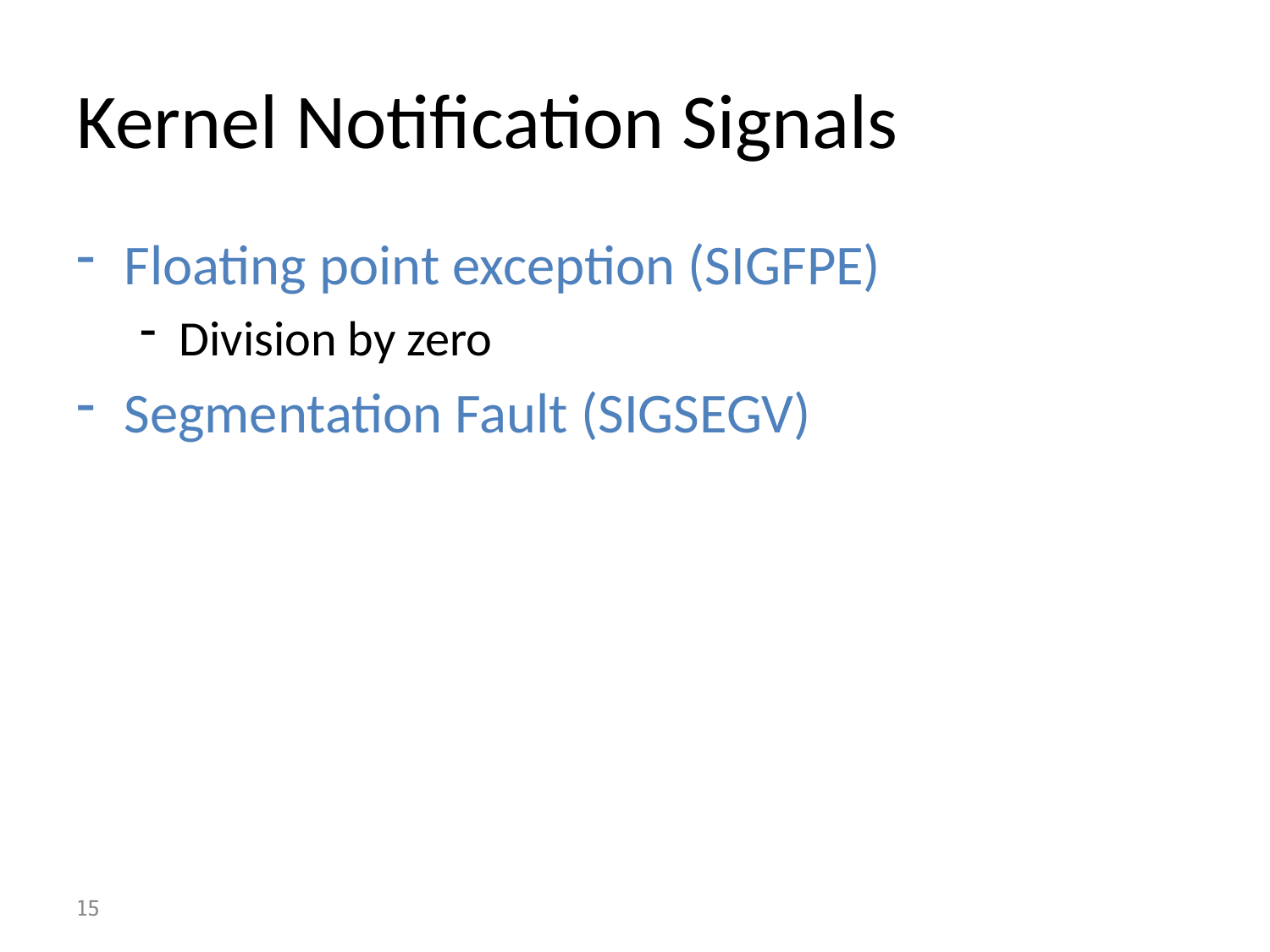

# Kernel Notification Signals
Floating point exception (SIGFPE)
Division by zero
Segmentation Fault (SIGSEGV)

15